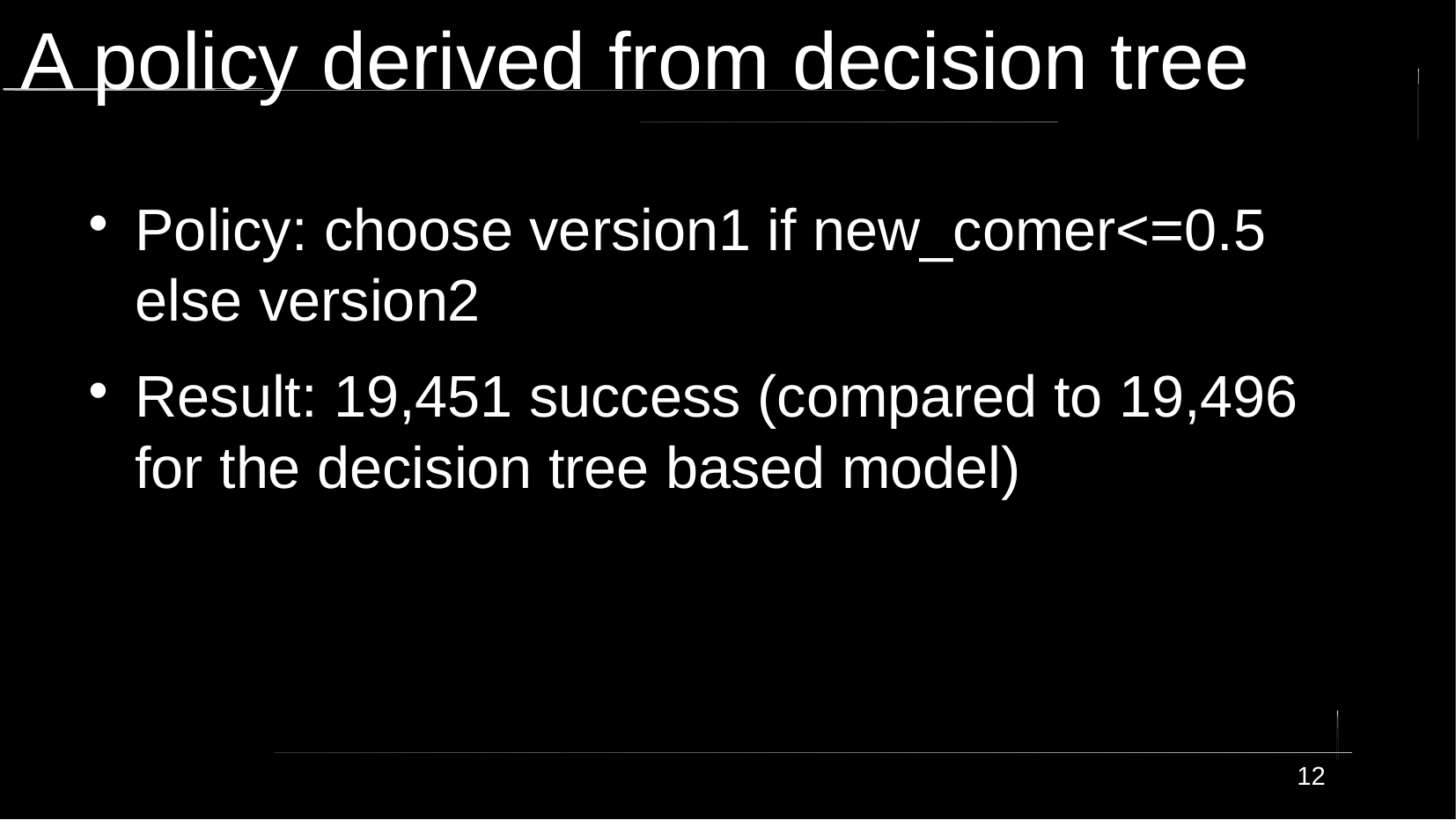

# A policy derived from decision tree
Policy: choose version1 if new_comer<=0.5 else version2
Result: 19,451 success (compared to 19,496 for the decision tree based model)
12